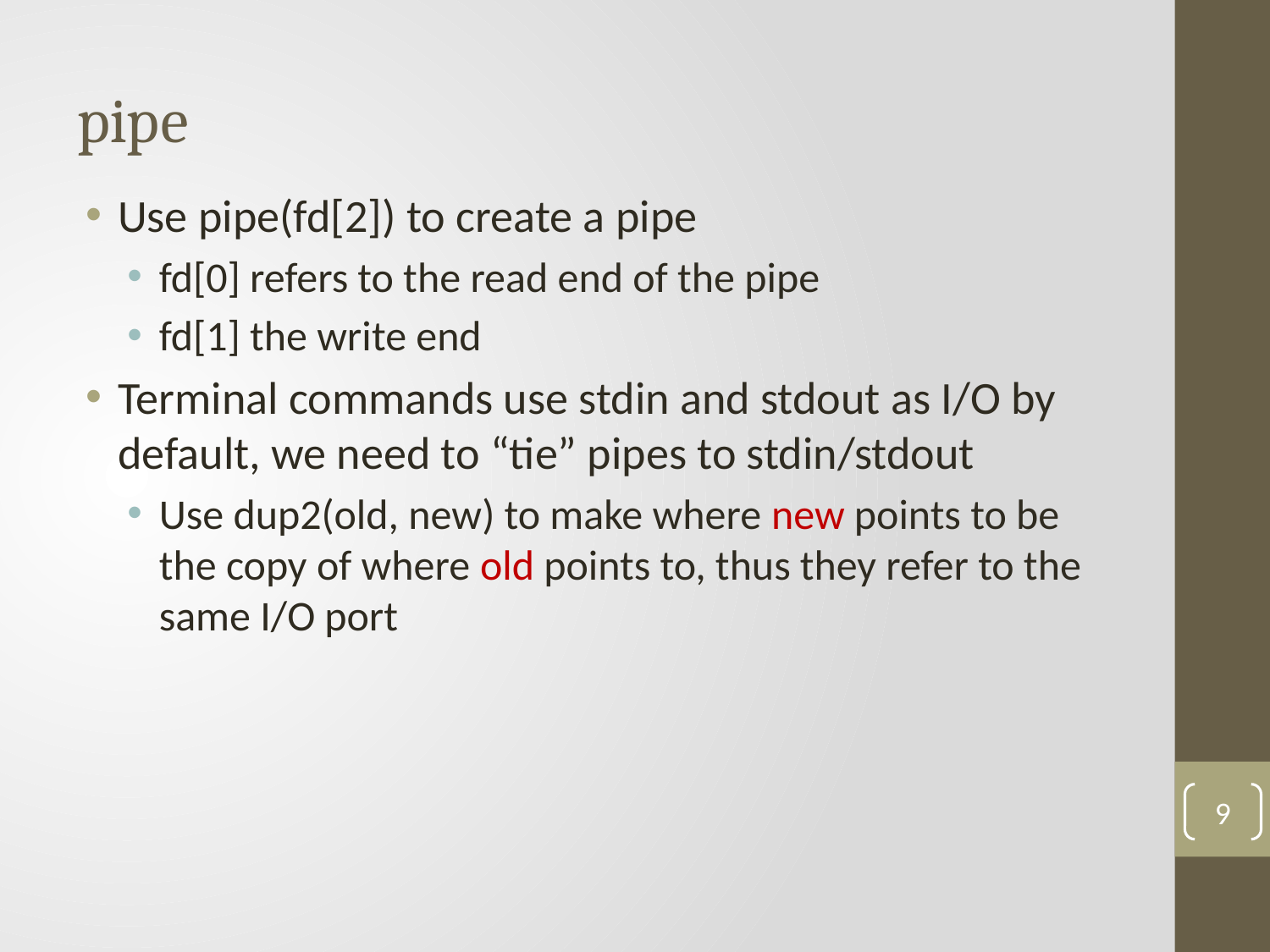

# pipe
Use pipe(fd[2]) to create a pipe
fd[0] refers to the read end of the pipe
fd[1] the write end
Terminal commands use stdin and stdout as I/O by default, we need to “tie” pipes to stdin/stdout
Use dup2(old, new) to make where new points to be the copy of where old points to, thus they refer to the same I/O port
9